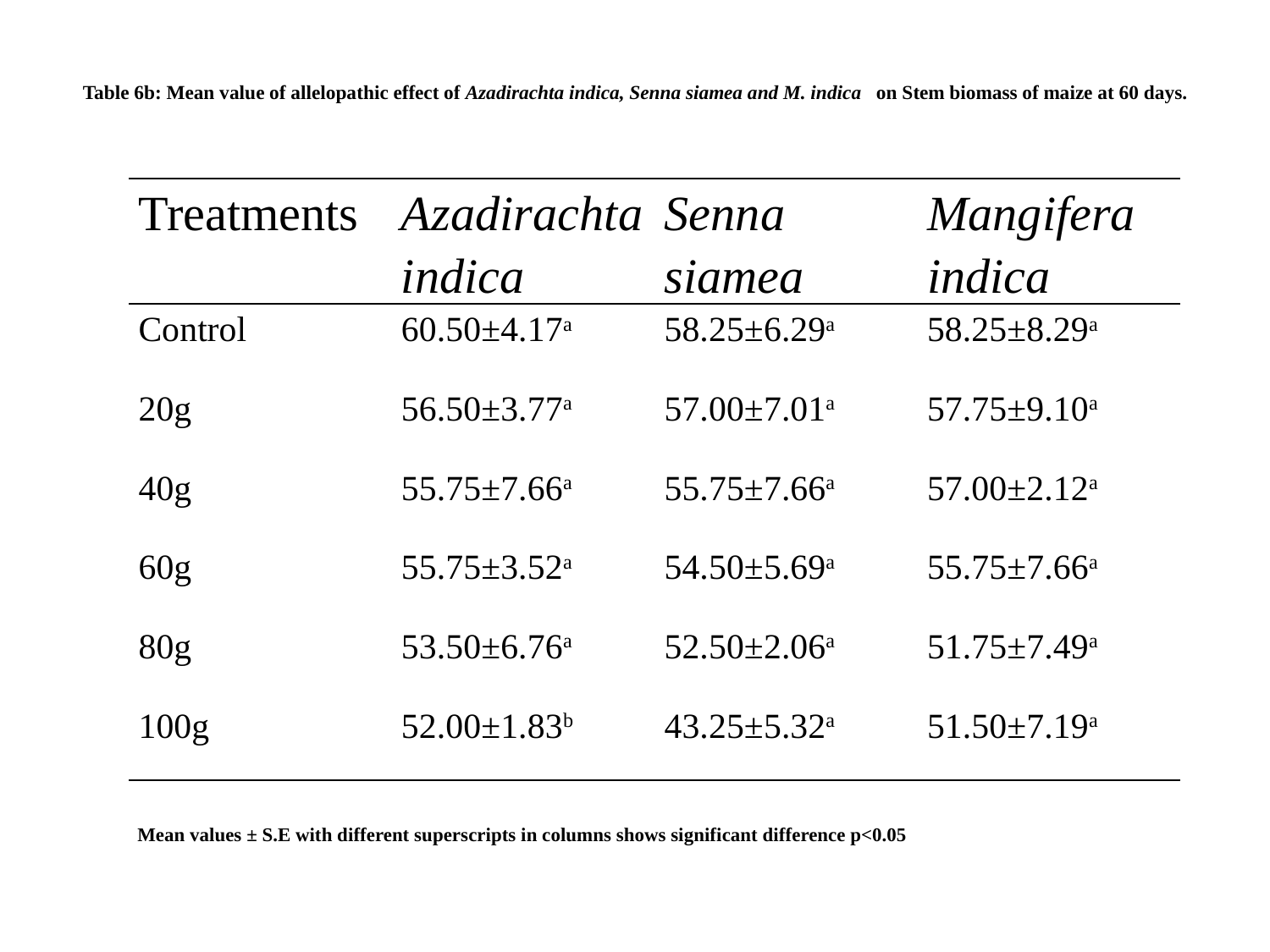

# Table 6b: Mean value of allelopathic effect of Azadirachta indica, Senna siamea and M. indica   on Stem biomass of maize at 60 days.
| Treatments | Azadirachta indica | Senna siamea | Mangifera indica |
| --- | --- | --- | --- |
| Control | 60.50±4.17a | 58.25±6.29a | 58.25±8.29a |
| 20g | 56.50±3.77a | 57.00±7.01a | 57.75±9.10a |
| 40g | 55.75±7.66a | 55.75±7.66a | 57.00±2.12a |
| 60g | 55.75±3.52a | 54.50±5.69a | 55.75±7.66a |
| 80g | 53.50±6.76a | 52.50±2.06a | 51.75±7.49a |
| 100g | 52.00±1.83b | 43.25±5.32a | 51.50±7.19a |
Mean values ± S.E with different superscripts in columns shows significant difference p<0.05